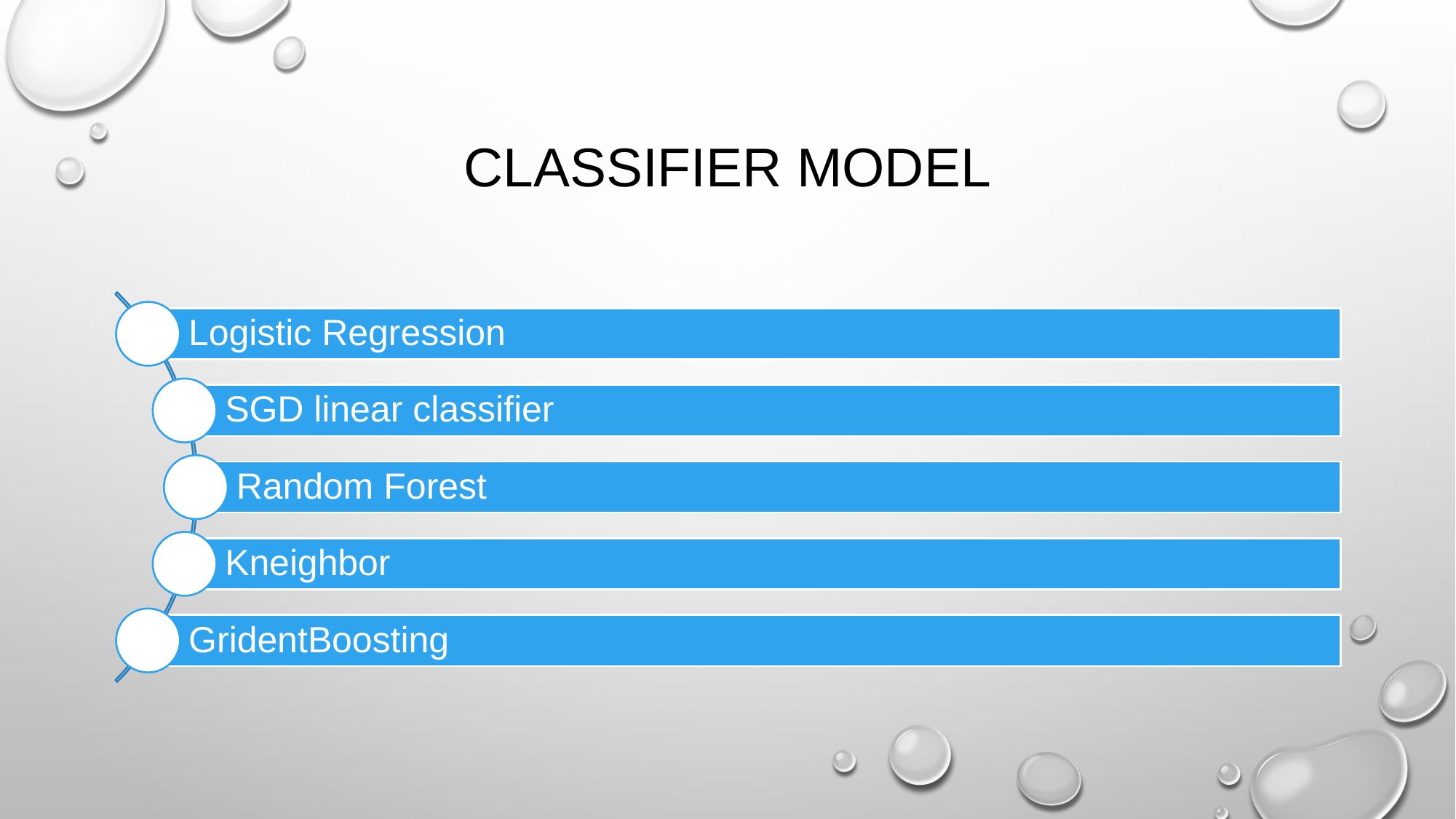

# Classifier mOdel
Logistic Regression
SGD linear classifier
Random Forest
Kneighbor
GridentBoosting